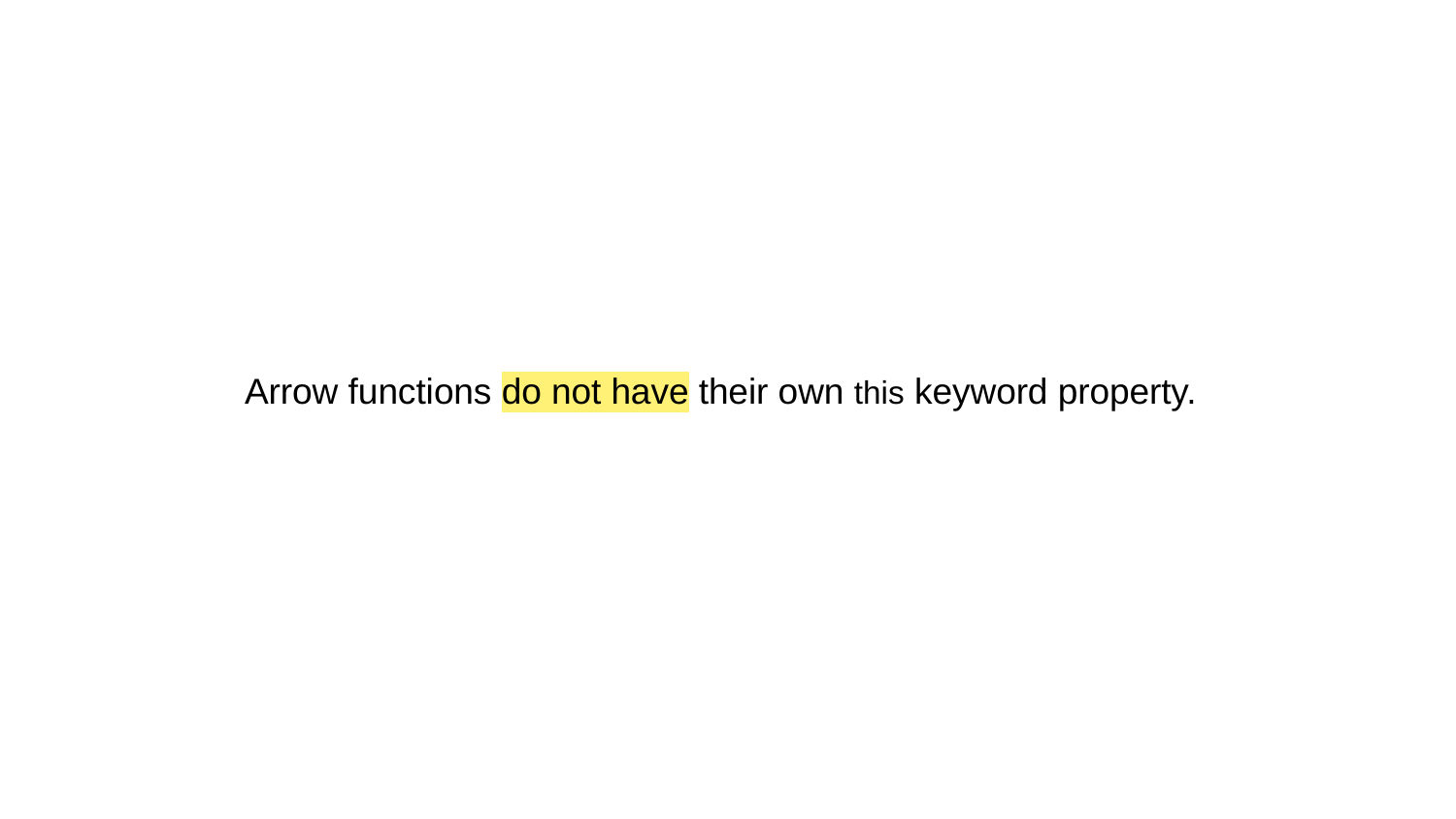

# Arrow functions do not have their own this keyword property.